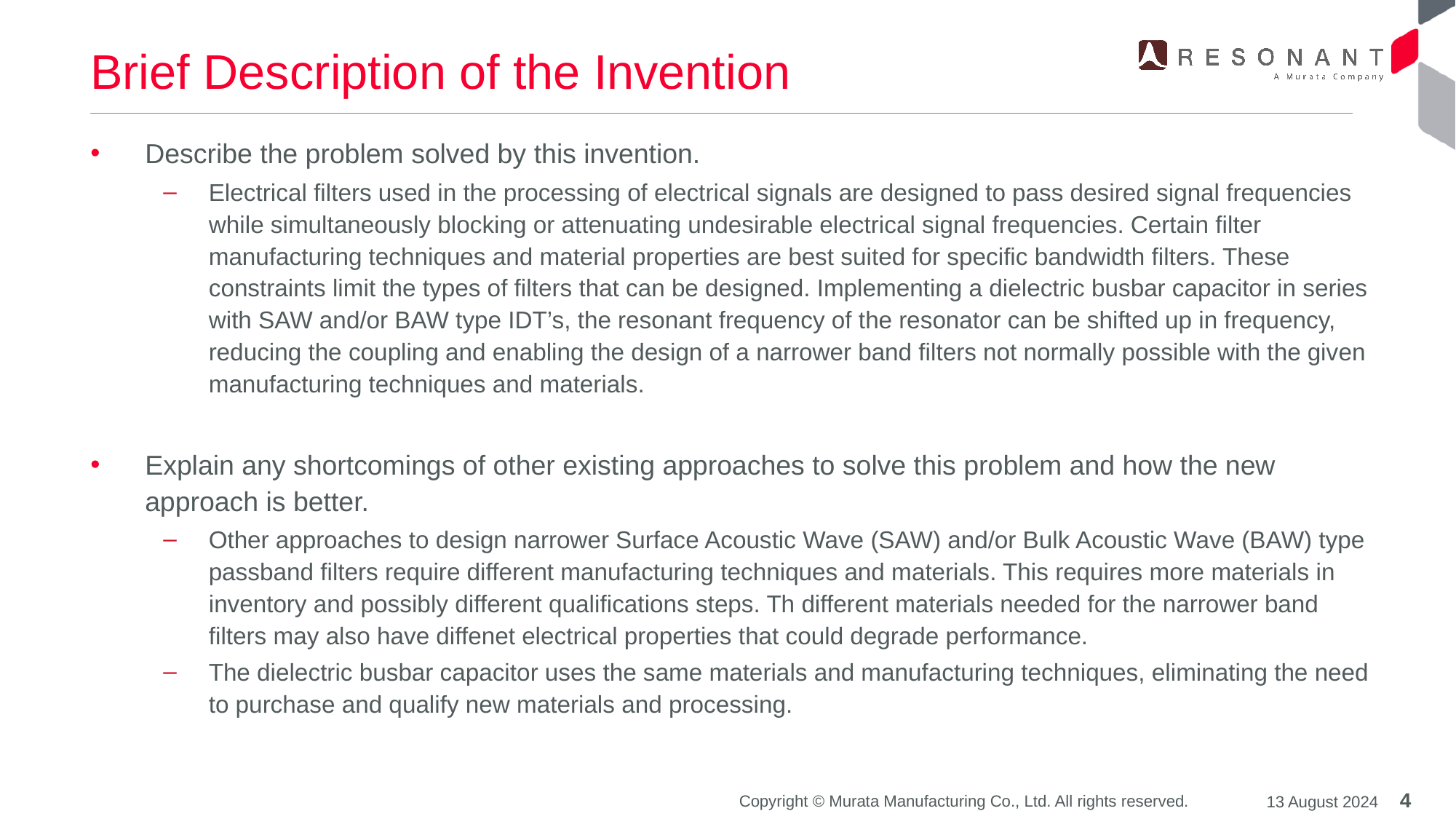

# Brief Description of the Invention
Describe the problem solved by this invention.
Electrical filters used in the processing of electrical signals are designed to pass desired signal frequencies while simultaneously blocking or attenuating undesirable electrical signal frequencies. Certain filter manufacturing techniques and material properties are best suited for specific bandwidth filters. These constraints limit the types of filters that can be designed. Implementing a dielectric busbar capacitor in series with SAW and/or BAW type IDT’s, the resonant frequency of the resonator can be shifted up in frequency, reducing the coupling and enabling the design of a narrower band filters not normally possible with the given manufacturing techniques and materials.

Explain any shortcomings of other existing approaches to solve this problem and how the new approach is better.
Other approaches to design narrower Surface Acoustic Wave (SAW) and/or Bulk Acoustic Wave (BAW) type passband filters require different manufacturing techniques and materials. This requires more materials in inventory and possibly different qualifications steps. Th different materials needed for the narrower band filters may also have diffenet electrical properties that could degrade performance.
The dielectric busbar capacitor uses the same materials and manufacturing techniques, eliminating the need to purchase and qualify new materials and processing.